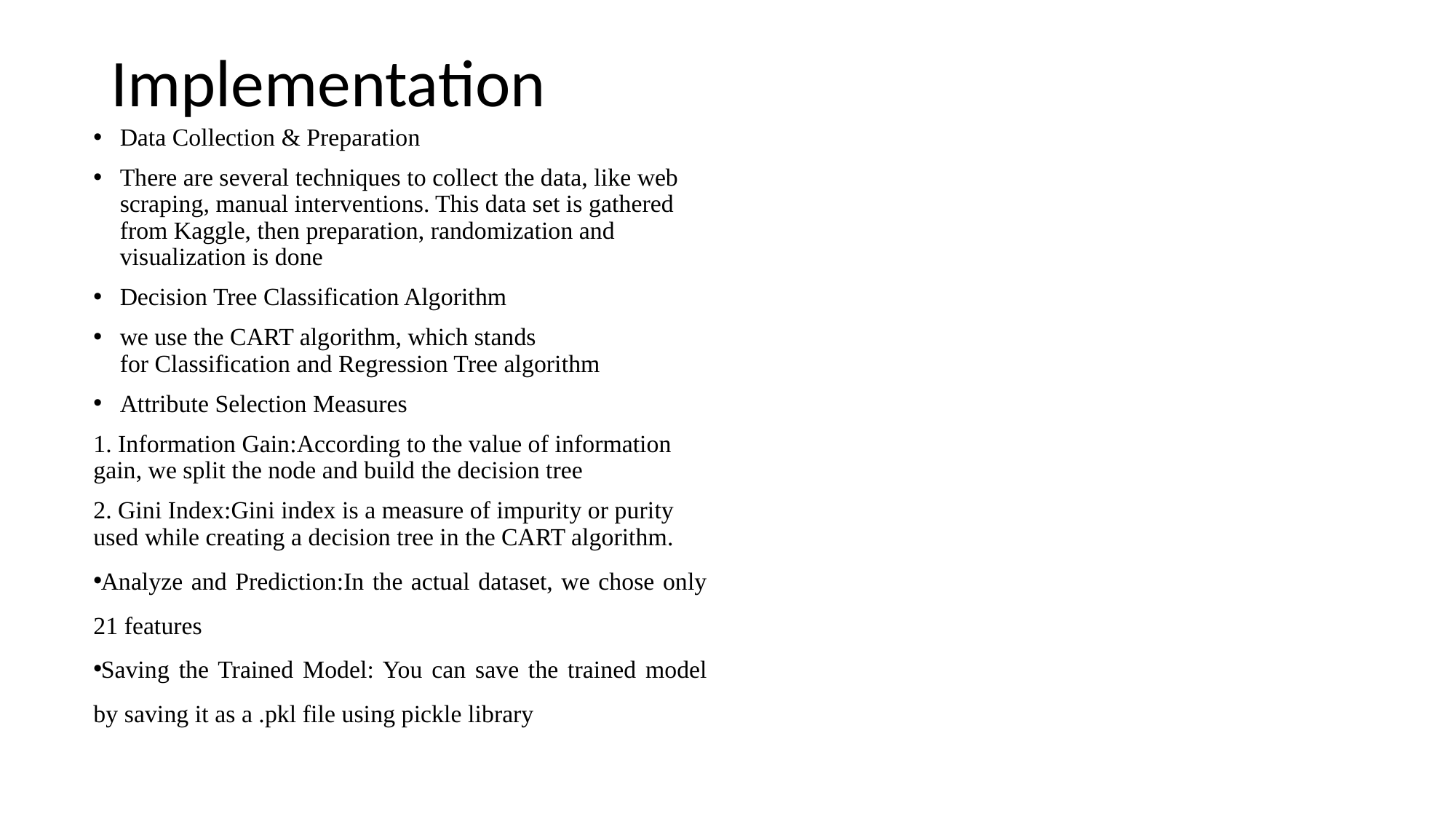

# Implementation
Data Collection & Preparation
There are several techniques to collect the data, like web scraping, manual interventions. This data set is gathered from Kaggle, then preparation, randomization and visualization is done
Decision Tree Classification Algorithm
we use the CART algorithm, which stands for Classification and Regression Tree algorithm
Attribute Selection Measures
1. Information Gain:According to the value of information gain, we split the node and build the decision tree
2. Gini Index:Gini index is a measure of impurity or purity used while creating a decision tree in the CART algorithm.
Analyze and Prediction:In the actual dataset, we chose only 21 features
Saving the Trained Model: You can save the trained model by saving it as a .pkl file using pickle library